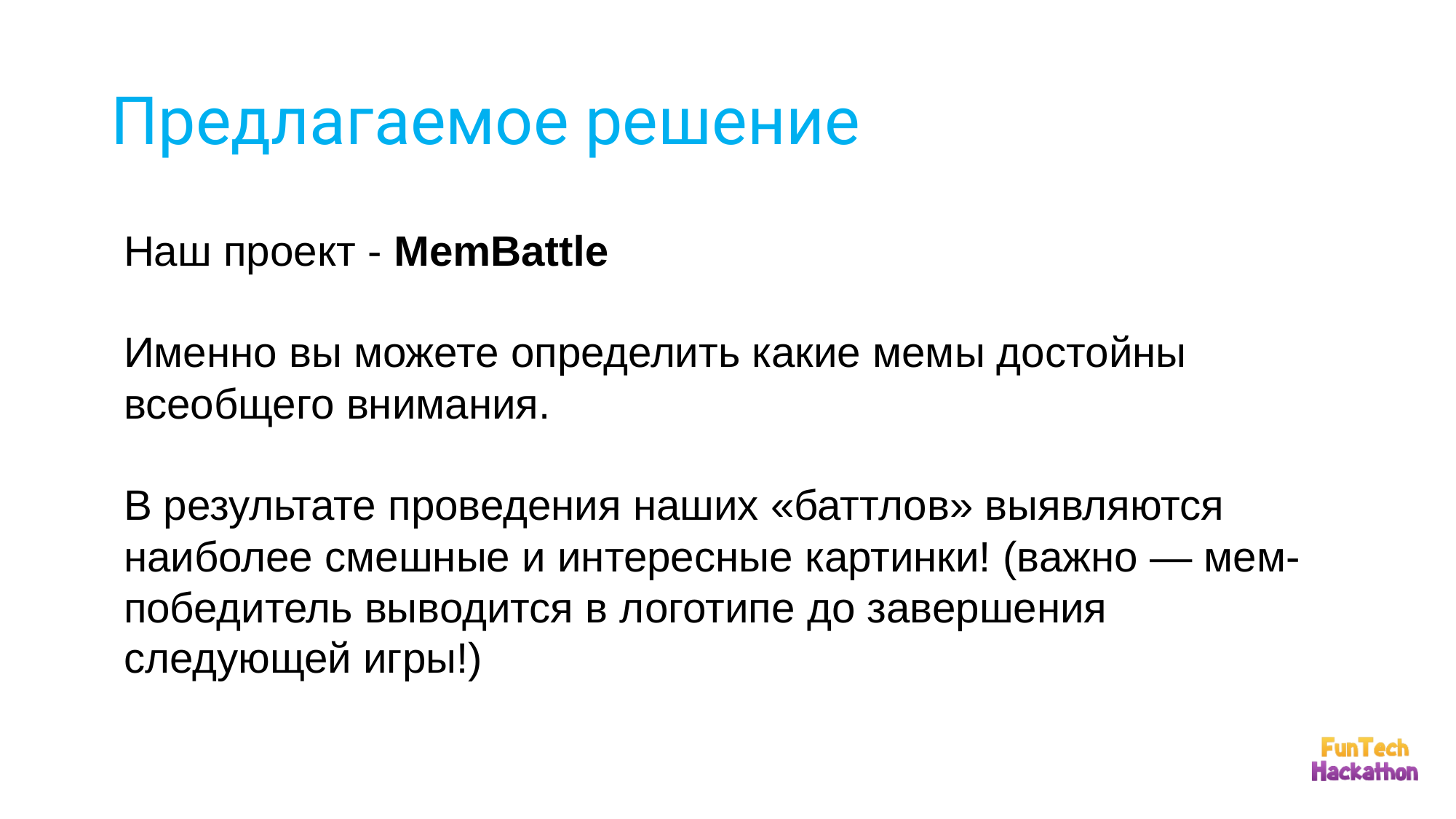

Предлагаемое решение
Наш проект - MemBattle

Именно вы можете определить какие мемы достойны всеобщего внимания.

В результате проведения наших «баттлов» выявляются наиболее смешные и интересные картинки! (важно — мем-победитель выводится в логотипе до завершения следующей игры!)